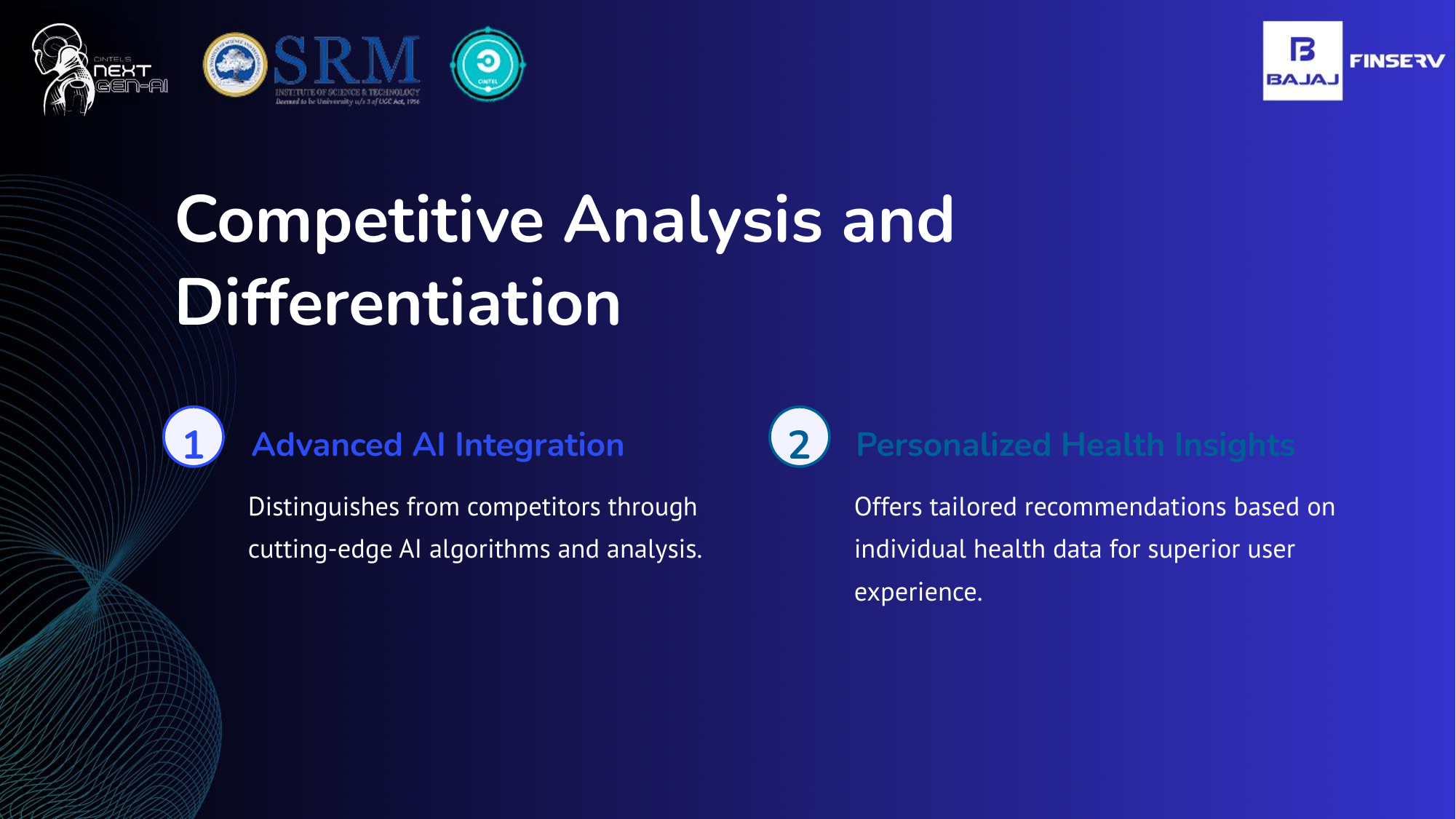

Competitive Analysis and Differentiation

1
2
Advanced AI Integration
Personalized Health Insights
Distinguishes from competitors through cutting-edge AI algorithms and analysis.
Offers tailored recommendations based on individual health data for superior user experience.